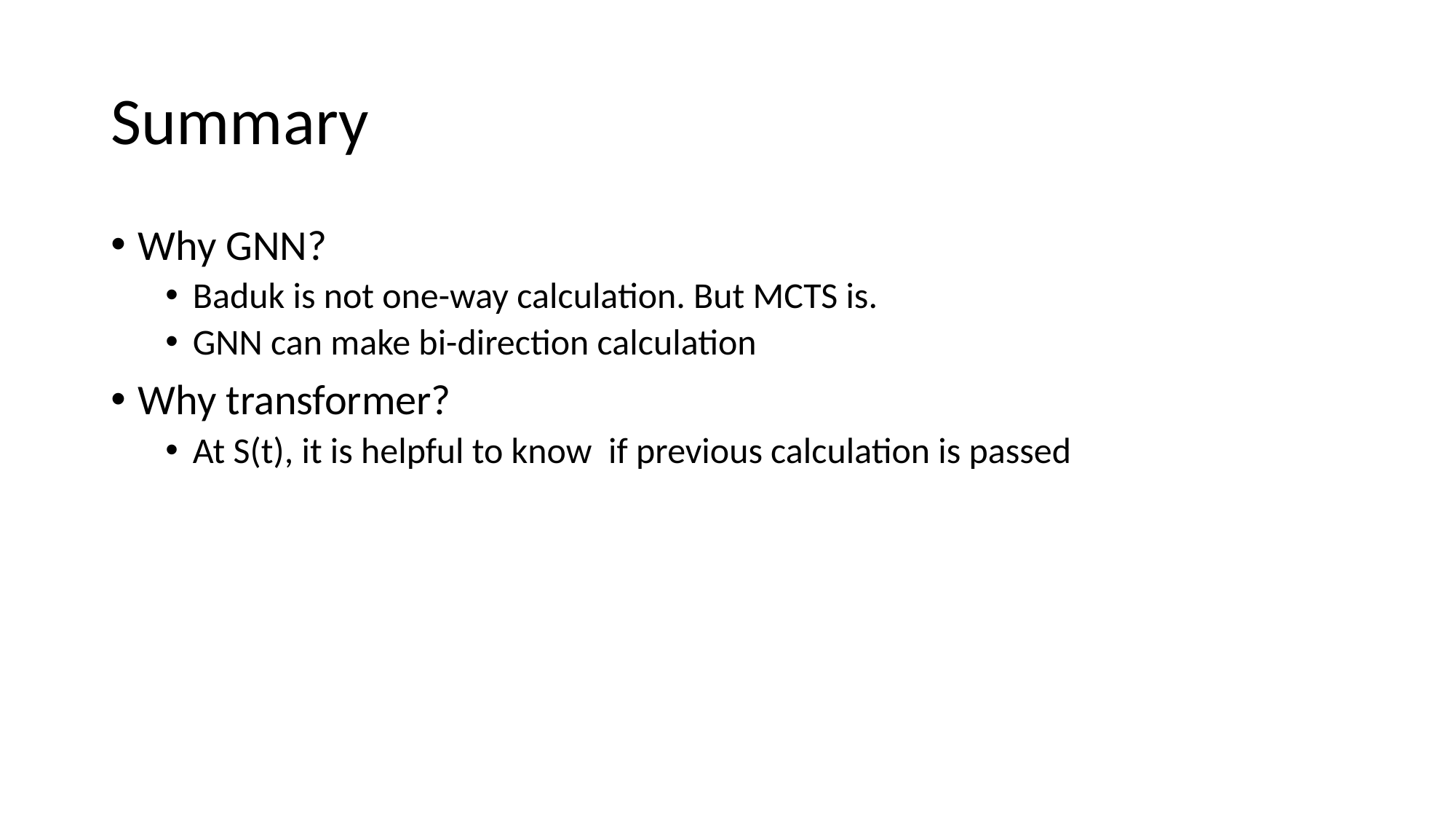

# Summary
Why GNN?
Baduk is not one-way calculation. But MCTS is.
GNN can make bi-direction calculation
Why transformer?
At S(t), it is helpful to know  if previous calculation is passed